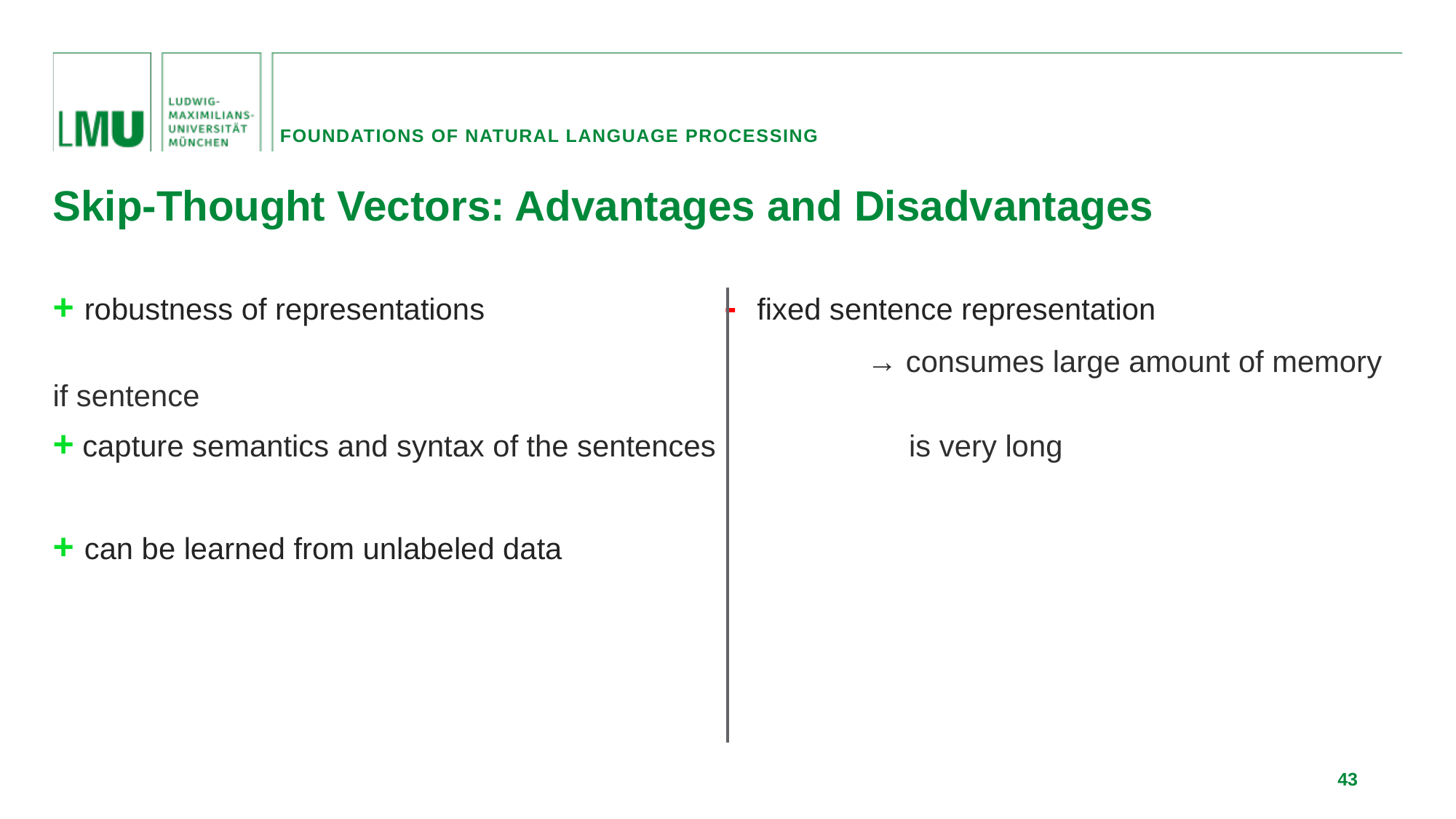

Foundations of natural language processing
Skip-Thought Vectors: Advantages and Disadvantages
+ robustness of representations			  -  fixed sentence representation
							      → consumes large amount of memory if sentence
+ capture semantics and syntax of the sentences	           is very long

+ can be learned from unlabeled data

43